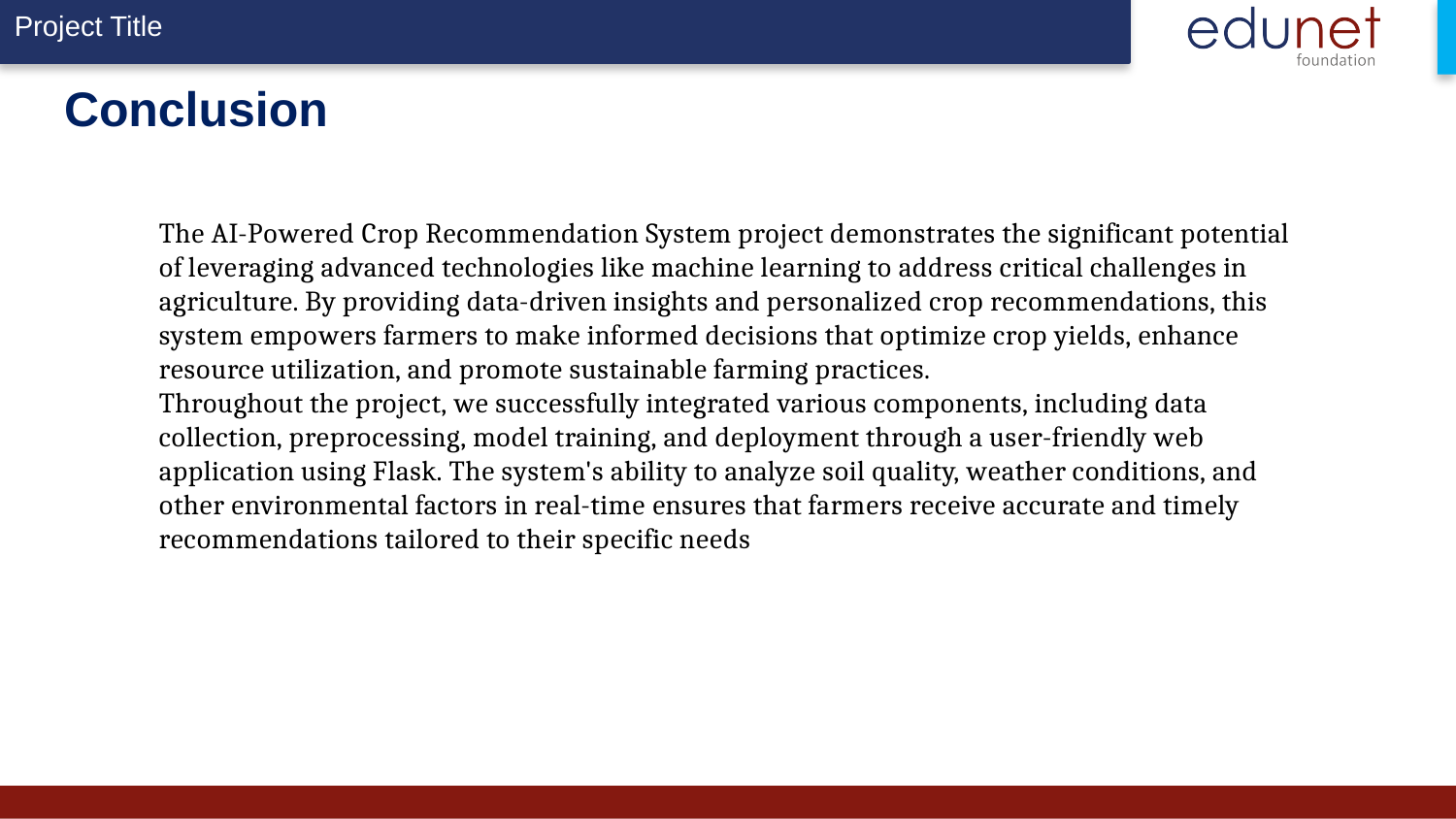

# Conclusion
The AI-Powered Crop Recommendation System project demonstrates the significant potential of leveraging advanced technologies like machine learning to address critical challenges in agriculture. By providing data-driven insights and personalized crop recommendations, this system empowers farmers to make informed decisions that optimize crop yields, enhance resource utilization, and promote sustainable farming practices.
Throughout the project, we successfully integrated various components, including data collection, preprocessing, model training, and deployment through a user-friendly web application using Flask. The system's ability to analyze soil quality, weather conditions, and other environmental factors in real-time ensures that farmers receive accurate and timely recommendations tailored to their specific needs